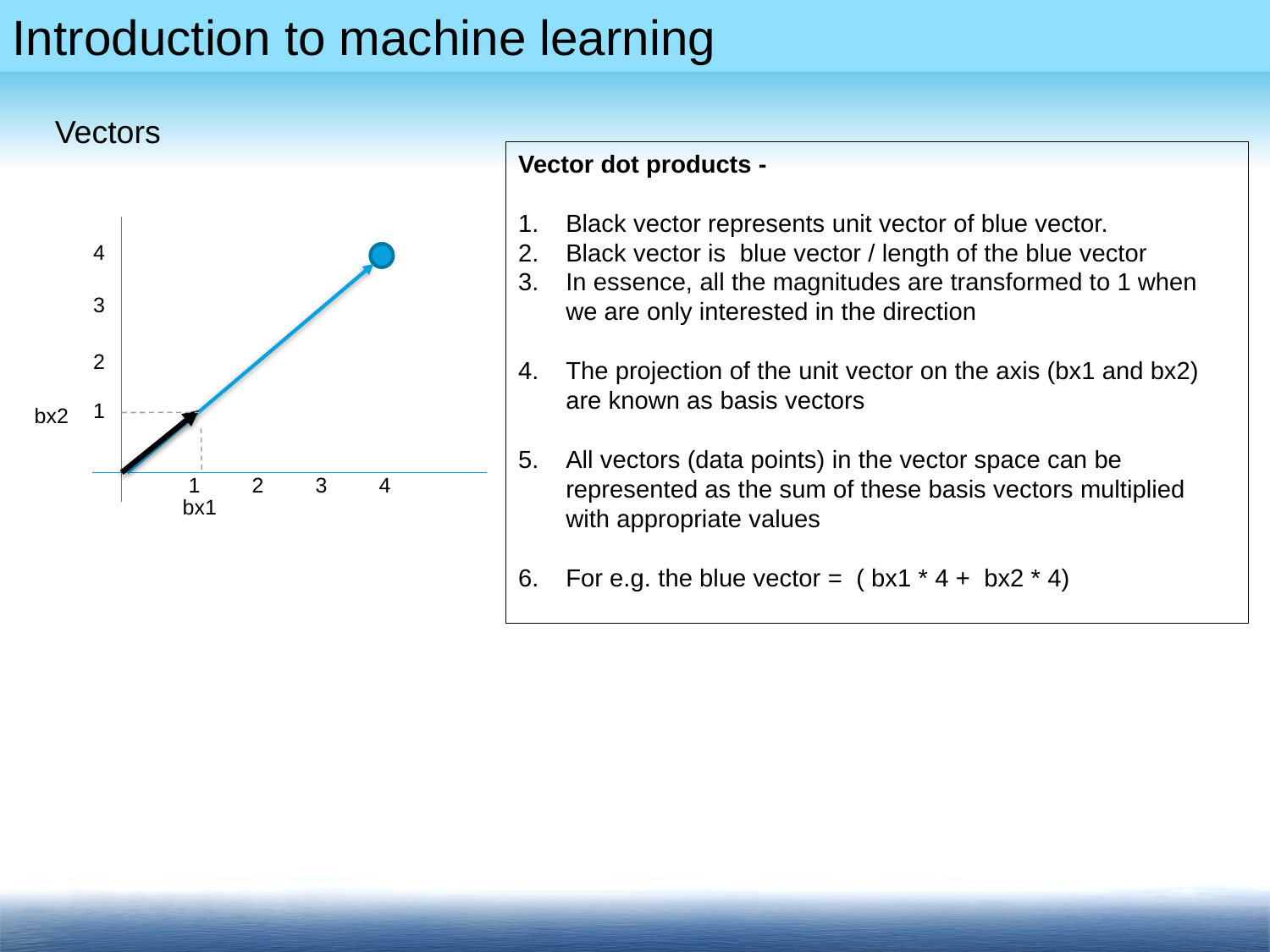

Vectors

Vector dot products -

Black vector represents unit vector of blue vector.
Black vector is  blue vector / length of the blue vector
In essence, all the magnitudes are transformed to 1 when we are only interested in the direction

The projection of the unit vector on the axis (bx1 and bx2) are known as basis vectors

All vectors (data points) in the vector space can be represented as the sum of these basis vectors multiplied with appropriate values

For e.g. the blue vector =  ( bx1 * 4 +  bx2 * 4)

4

3
2
1
bx2
1
2
3
4
bx1